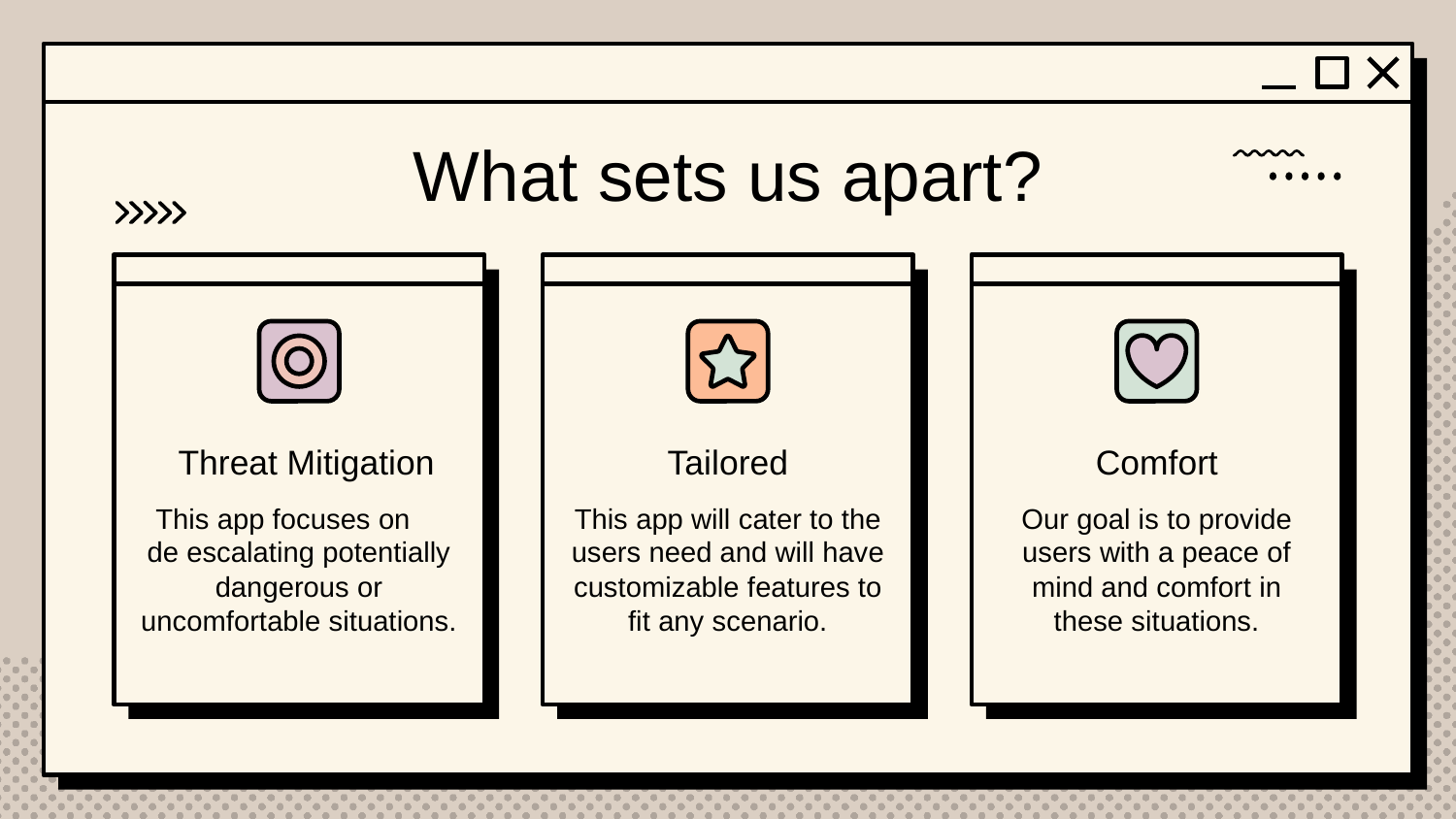

# What sets us apart?

Threat Mitigation
Tailored
Comfort
This app focuses on     de escalating potentially dangerous or uncomfortable situations.
This app will cater to the users need and will have customizable features to fit any scenario.
Our goal is to provide users with a peace of mind and comfort in these situations.